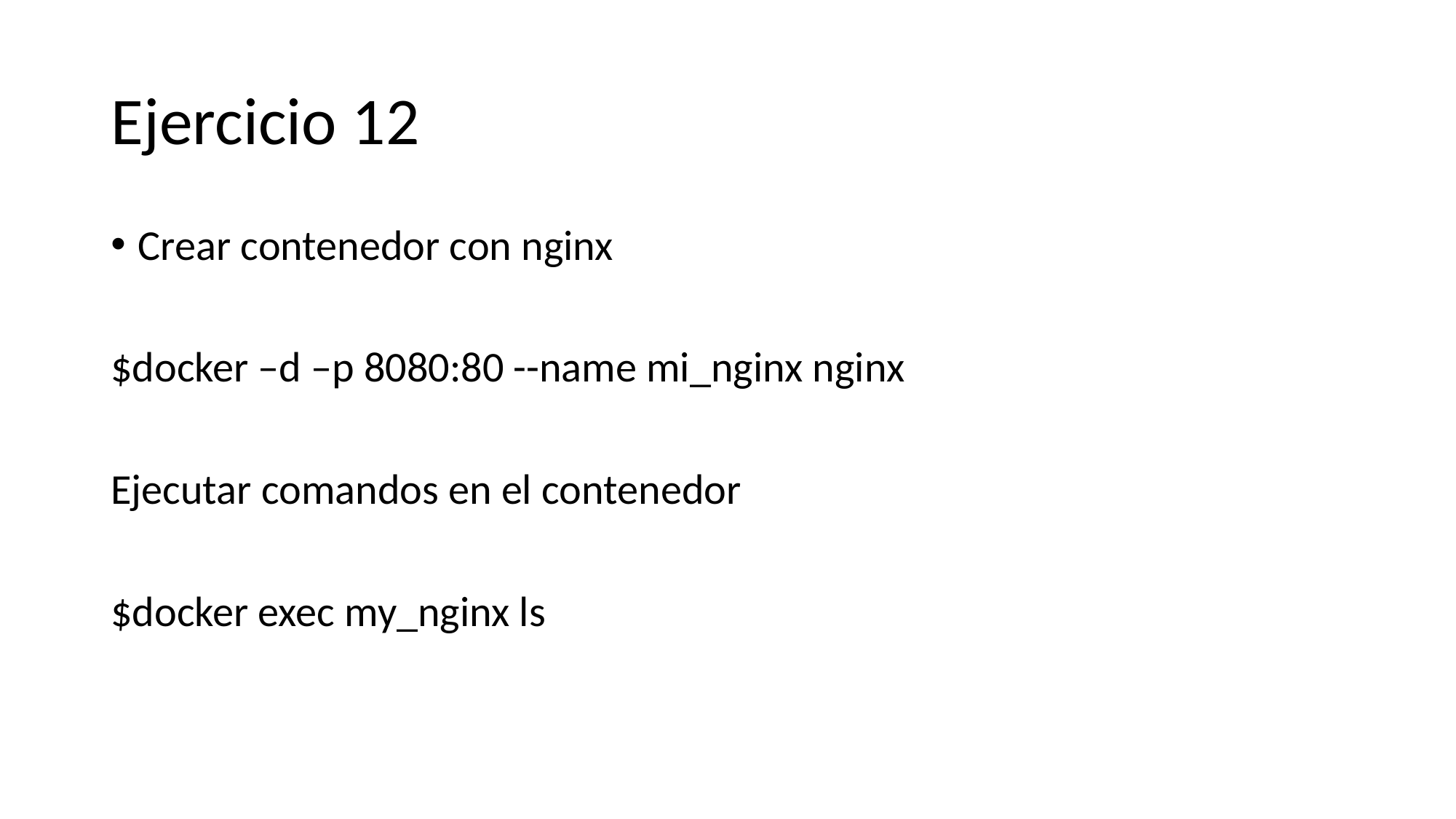

# Ejercicio 12
Crear contenedor con nginx

$docker –d –p 8080:80 --name mi_nginx nginx

Ejecutar comandos en el contenedor

$docker exec my_nginx ls